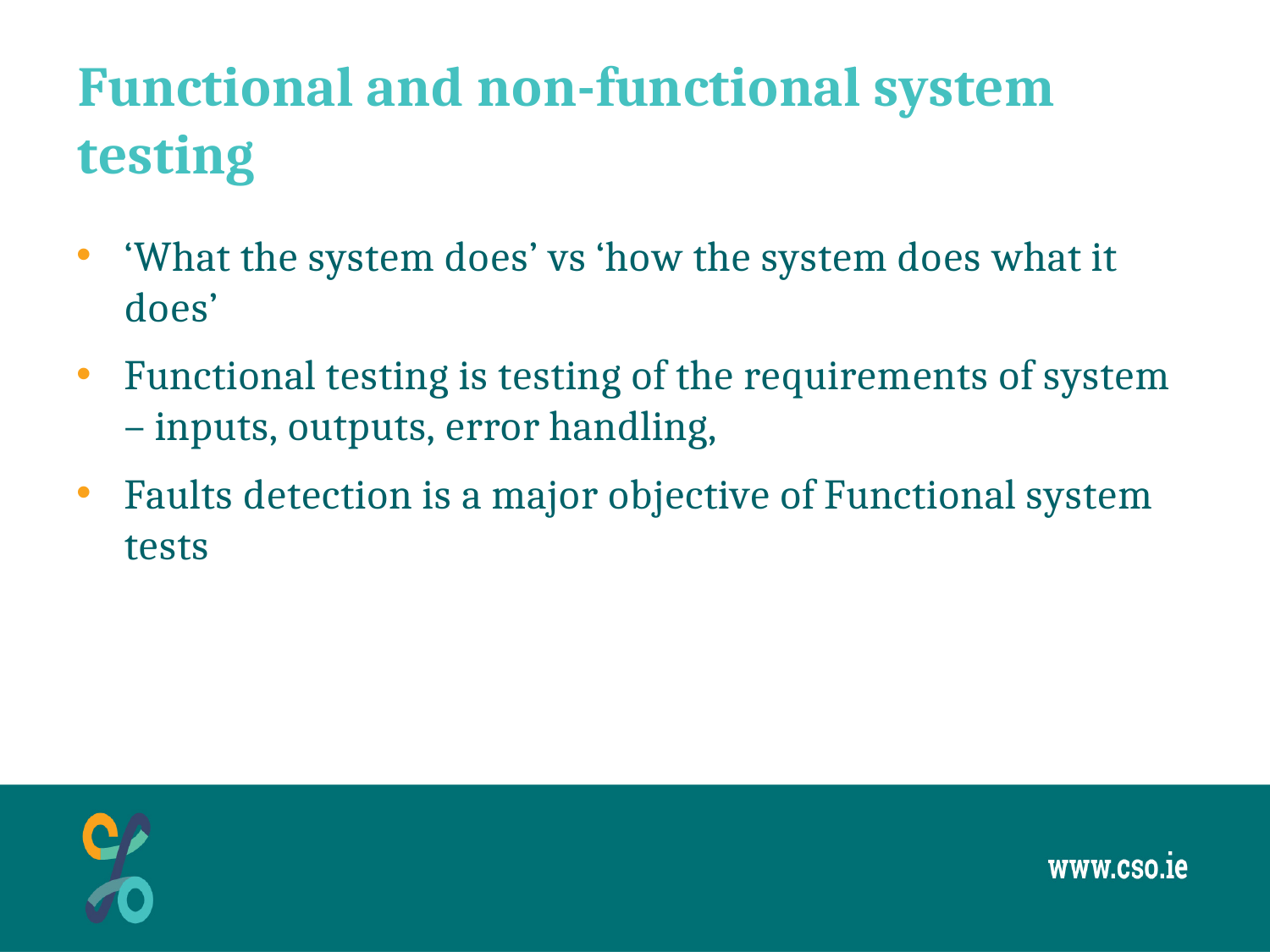

# Functional and non-functional system testing
‘What the system does’ vs ‘how the system does what it does’
Functional testing is testing of the requirements of system – inputs, outputs, error handling,
Faults detection is a major objective of Functional system tests